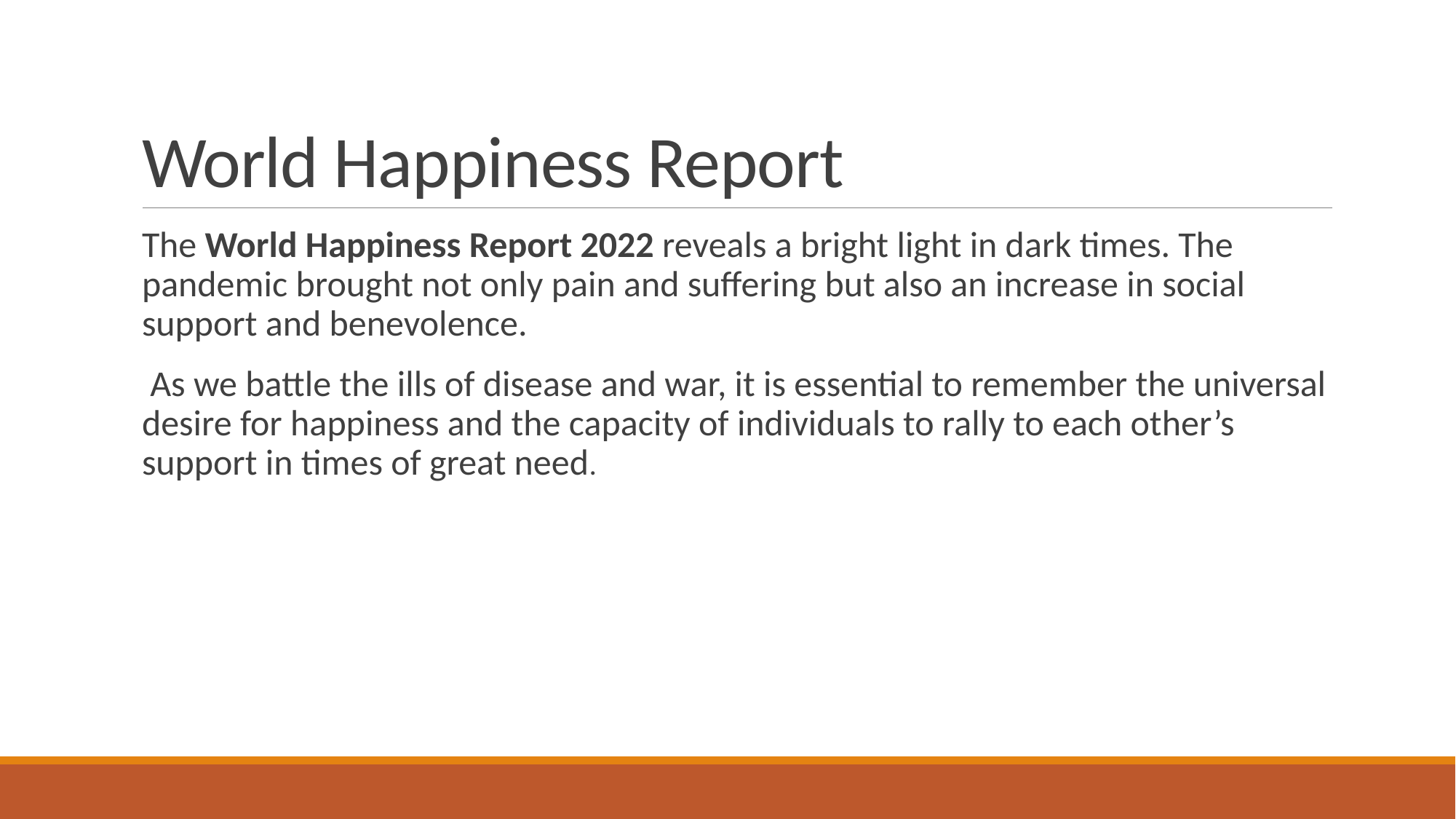

# World Happiness Report
The World Happiness Report 2022 reveals a bright light in dark times. The pandemic brought not only pain and suffering but also an increase in social support and benevolence.
 As we battle the ills of disease and war, it is essential to remember the universal desire for happiness and the capacity of individuals to rally to each other’s support in times of great need.